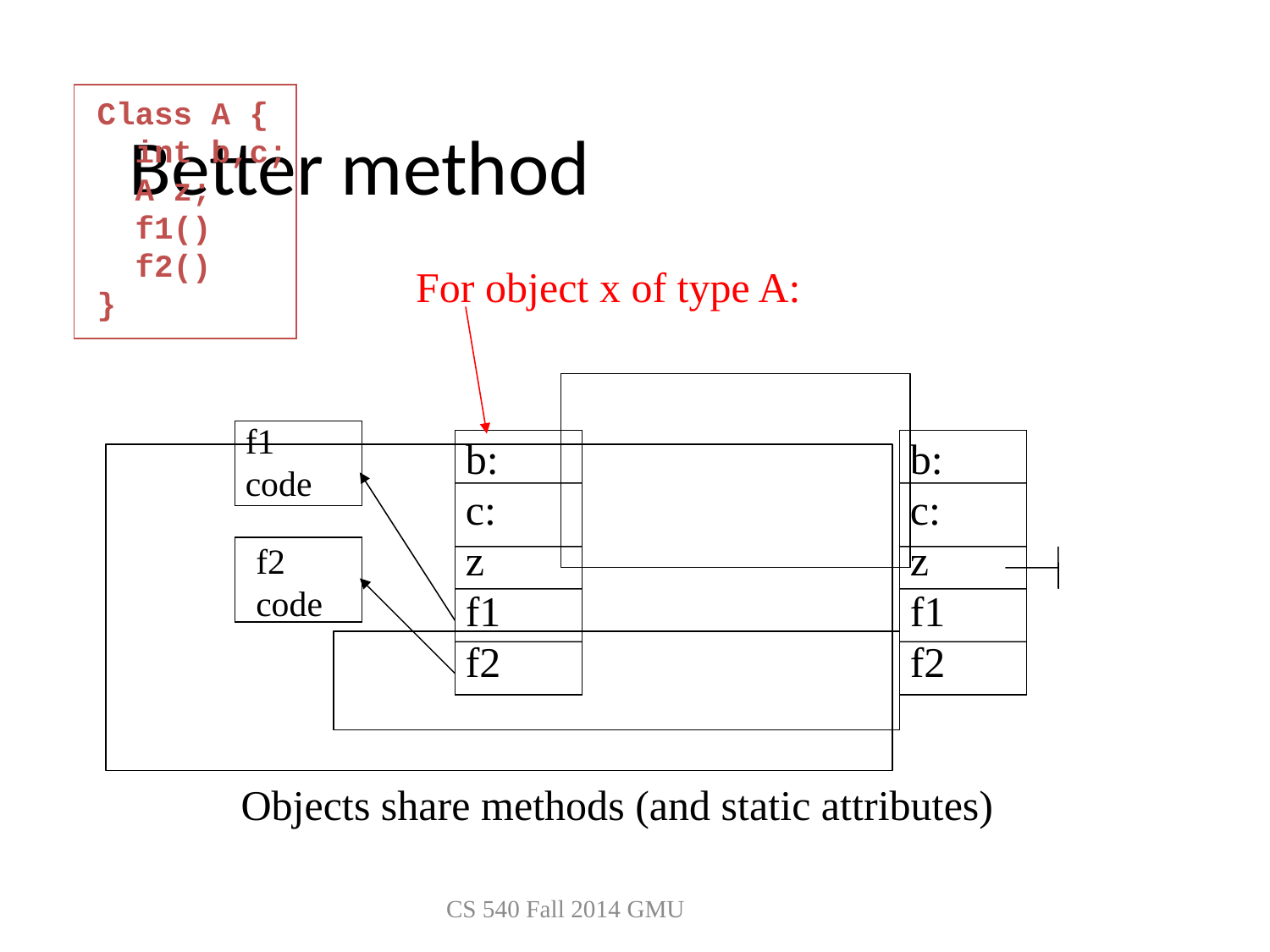

Better method
Class A {
  int b,c;
  A z;
  f1()
  f2()
}
For object x of type A:

f1
code

b:
c:
z
f1
f2
b:
c:
z
f1
f2

f2
code

Objects share methods (and static attributes)
CS 540 Fall 2014 GMU